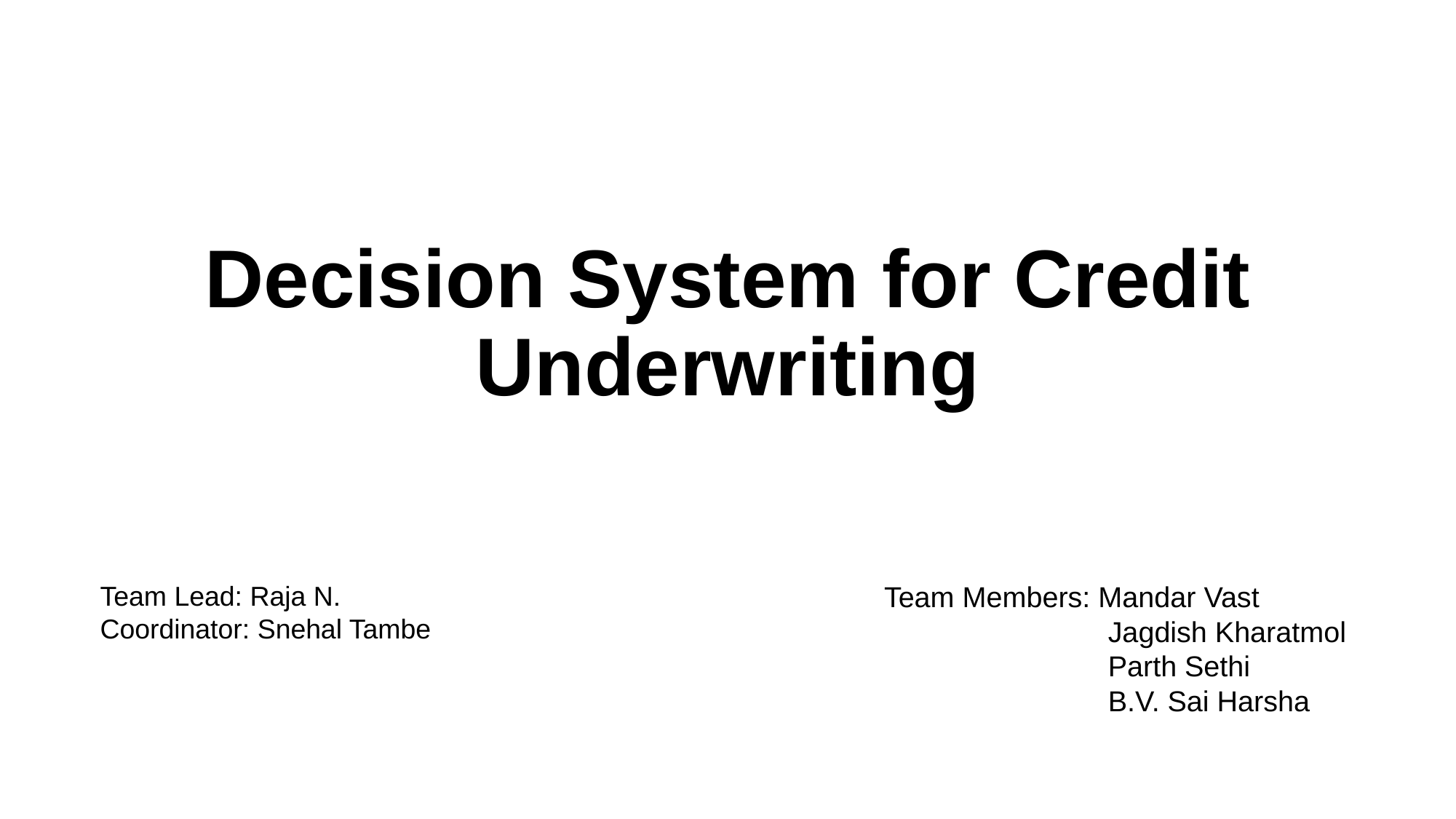

# Decision System for Credit Underwriting

Team Lead: Raja N.
Coordinator: Snehal Tambe
Team Members: Mandar Vast
                            Jagdish Kharatmol
                            Parth Sethi
                            B.V. Sai Harsha